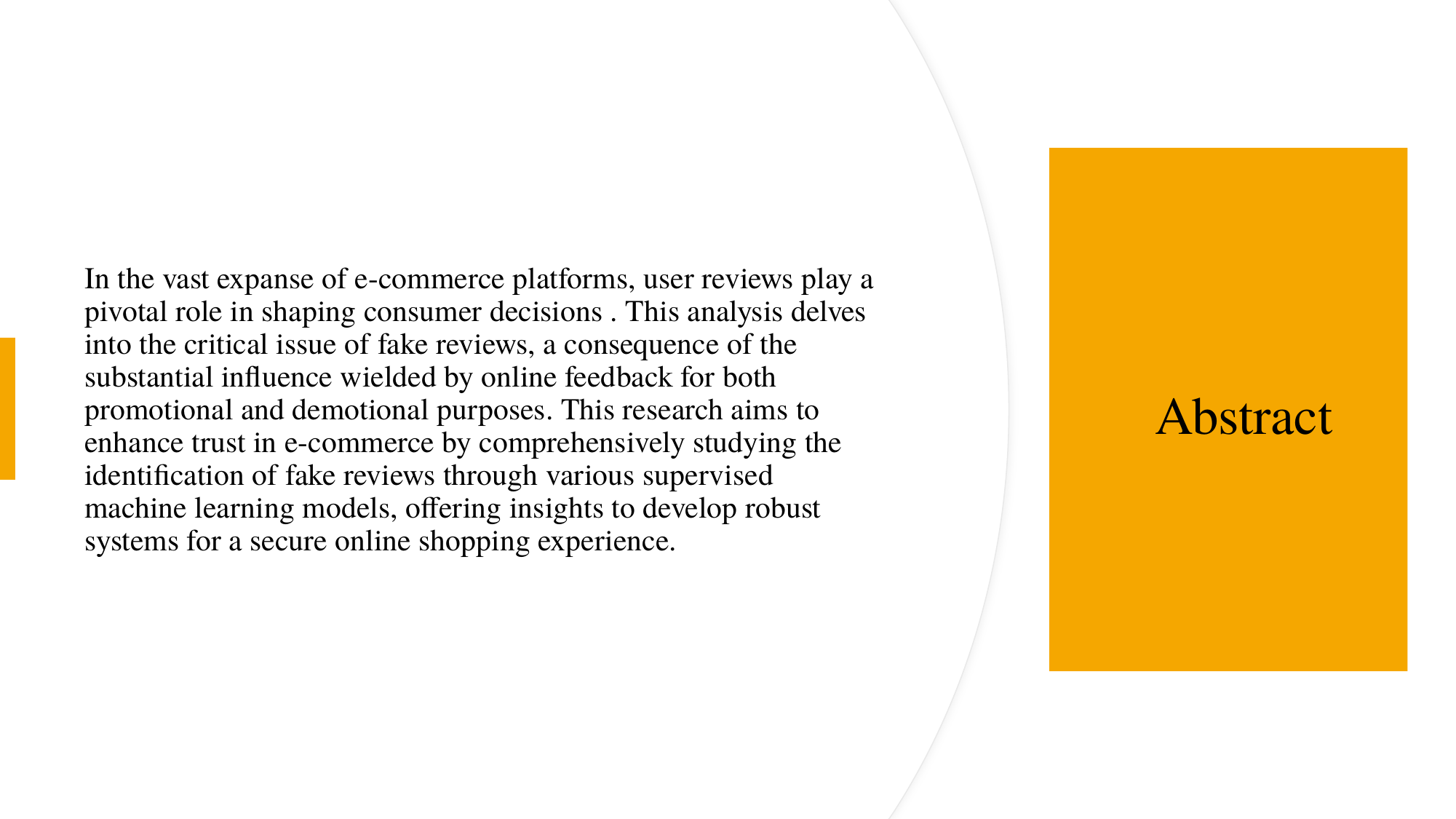

# In the vast expanse of e-commerce platforms, user reviews play a pivotal role in shaping consumer decisions . This analysis delves into the critical issue of fake reviews, a consequence of the substantial influence wielded by online feedback for both promotional and demotional purposes. This research aims to enhance trust in e-commerce by comprehensively studying the identification of fake reviews through various supervised machine learning models, offering insights to develop robust systems for a secure online shopping experience.
        Abstract